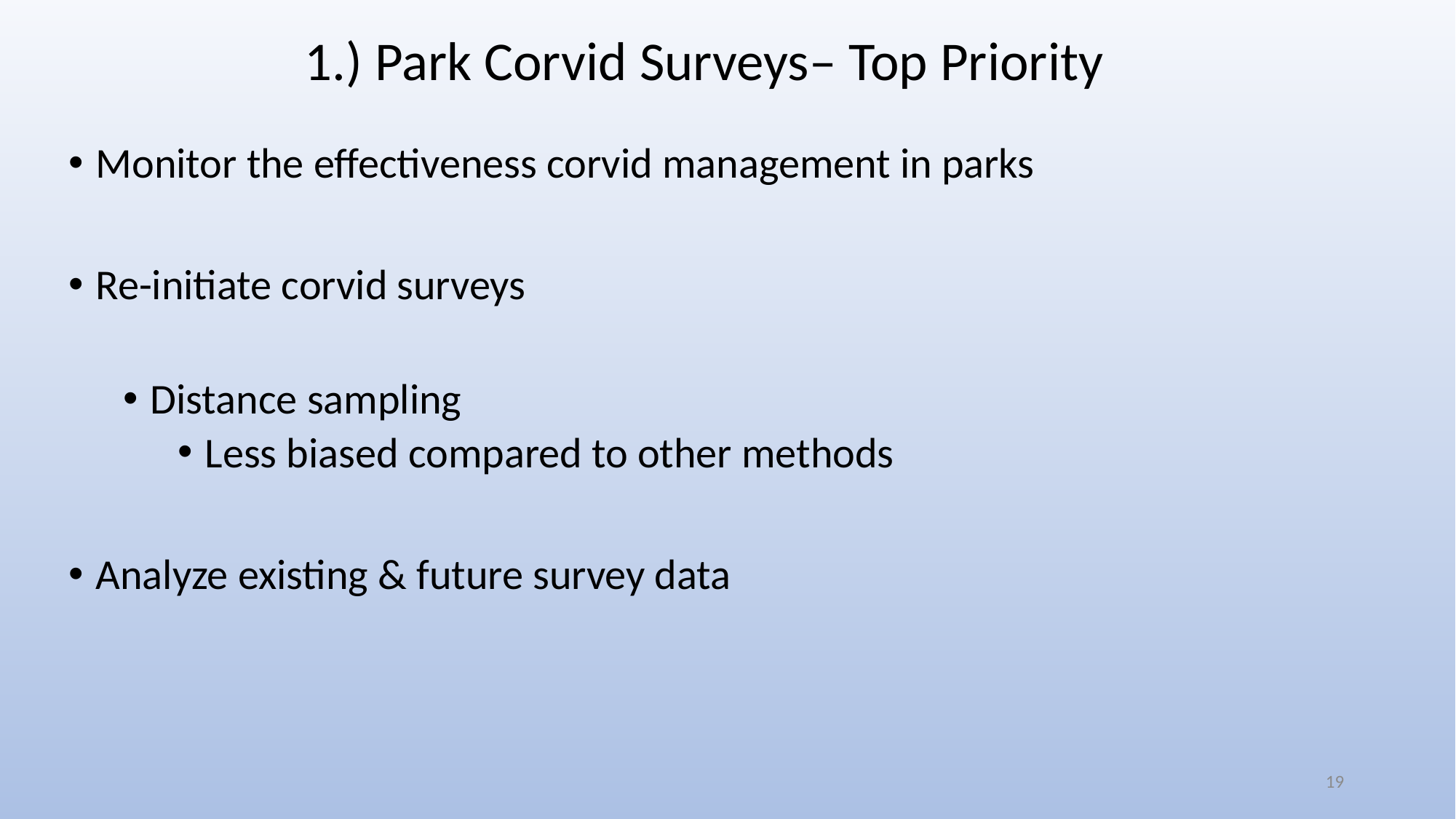

# 1.) Park Corvid Surveys– Top Priority
Monitor the effectiveness corvid management in parks

Re-initiate corvid surveys

Distance sampling
Less biased compared to other methods

Analyze existing & future survey data

19